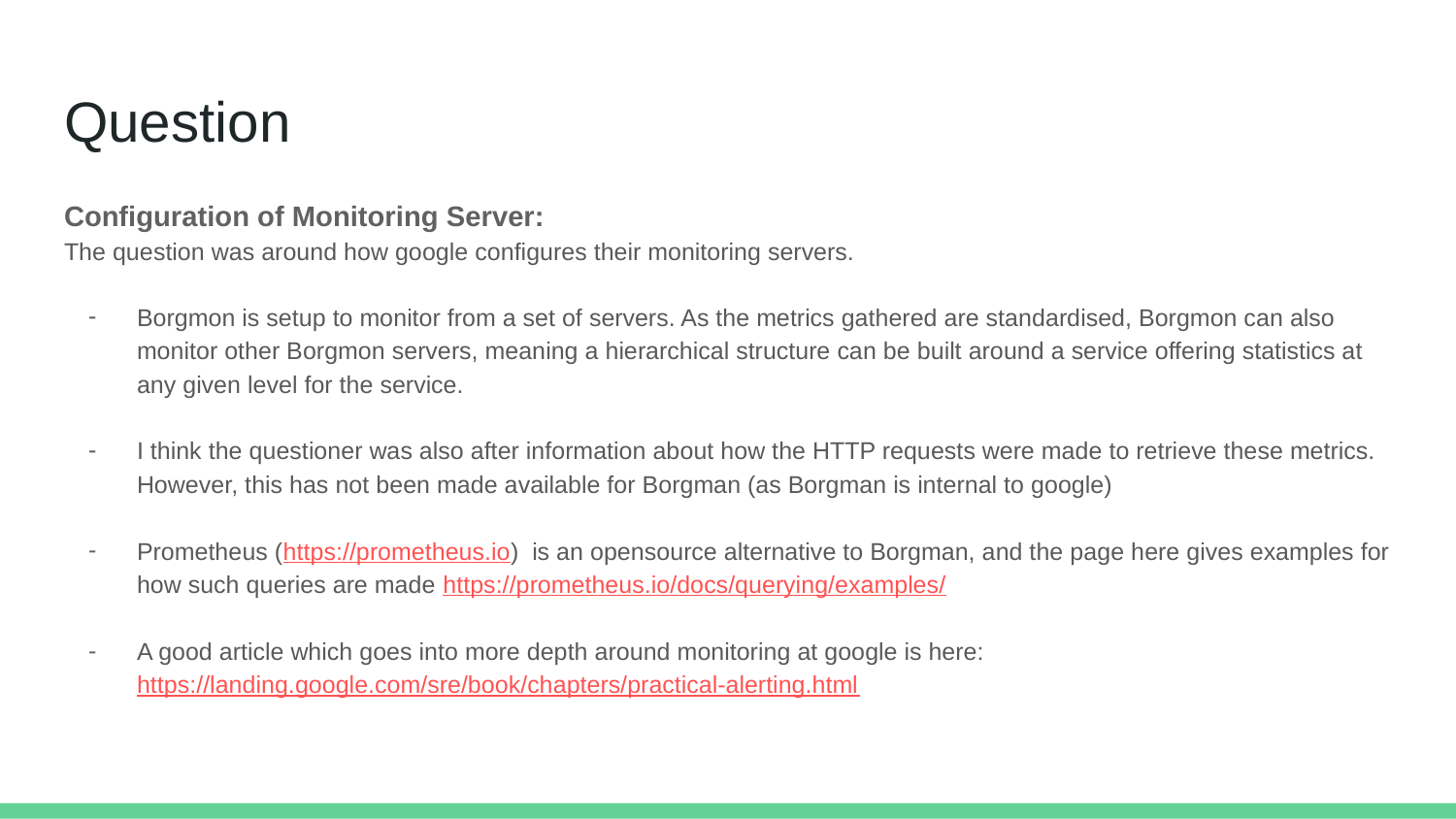

# Question
Configuration of Monitoring Server:
The question was around how google configures their monitoring servers.
Borgmon is setup to monitor from a set of servers. As the metrics gathered are standardised, Borgmon can also monitor other Borgmon servers, meaning a hierarchical structure can be built around a service offering statistics at any given level for the service.

I think the questioner was also after information about how the HTTP requests were made to retrieve these metrics. However, this has not been made available for Borgman (as Borgman is internal to google)

Prometheus (https://prometheus.io)  is an opensource alternative to Borgman, and the page here gives examples for how such queries are made https://prometheus.io/docs/querying/examples/

A good article which goes into more depth around monitoring at google is here: https://landing.google.com/sre/book/chapters/practical-alerting.html